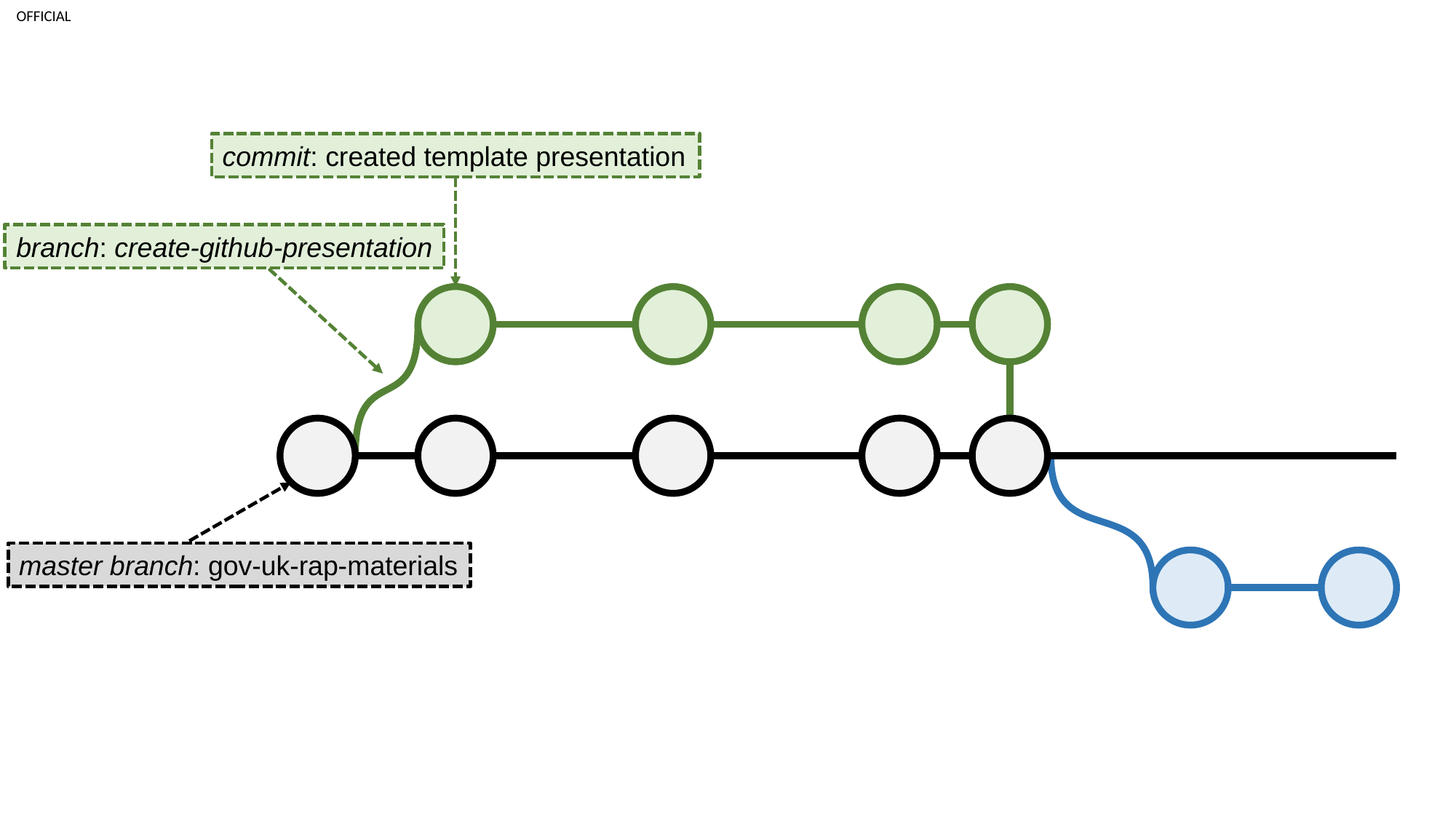

master branch: gov-uk-rap-materials
branch: create-github-presentation
commit: created template presentation